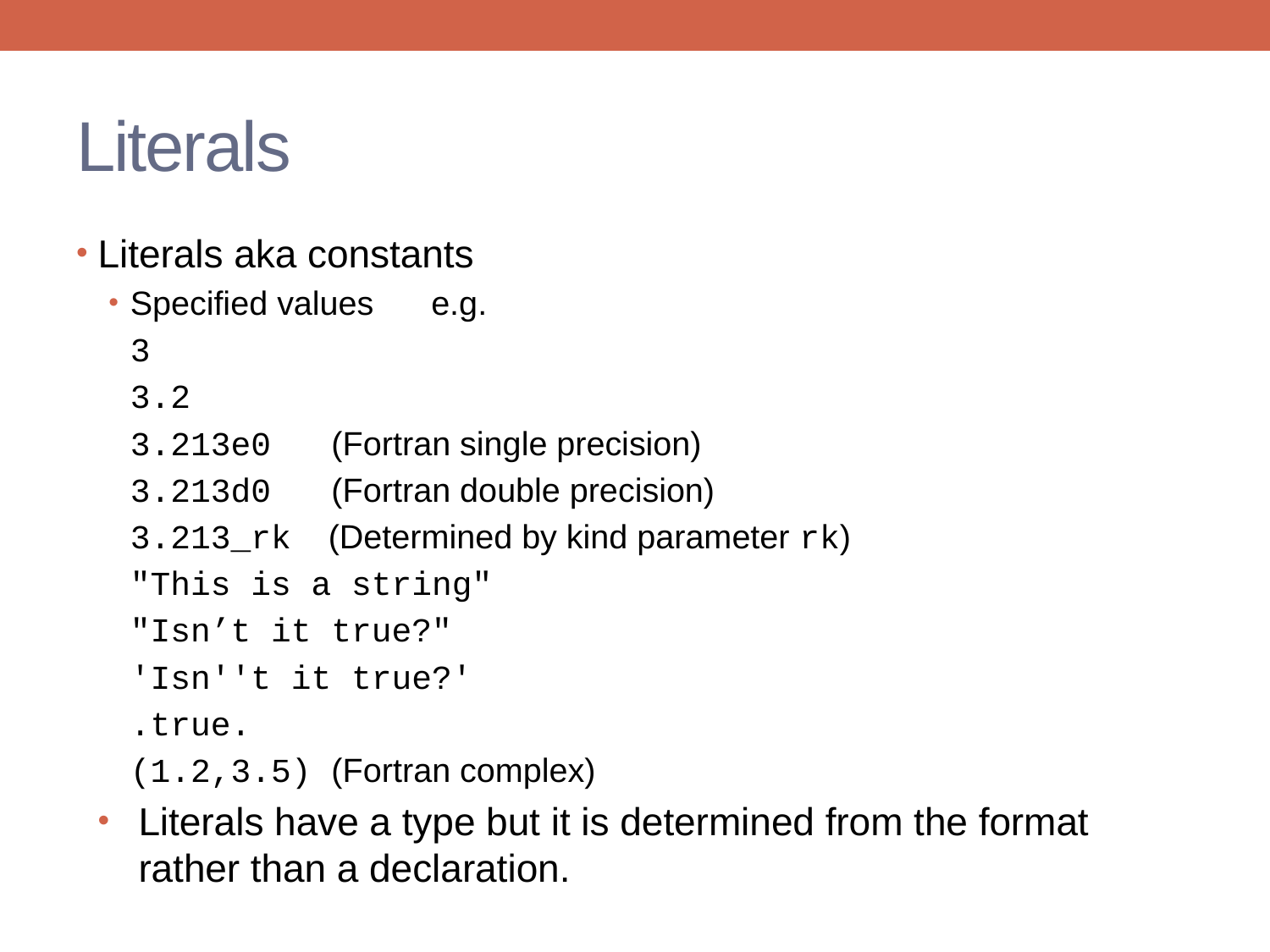

# Literals
Literals aka constants
Specified values	e.g.
3
3.2
3.213e0   (Fortran single precision)
3.213d0   (Fortran double precision)
3.213_rk    (Determined by kind parameter rk)
"This is a string"
"Isn’t it true?"
'Isn''t it true?'
.true.
(1.2,3.5) (Fortran complex)
Literals have a type but it is determined from the format rather than a declaration.